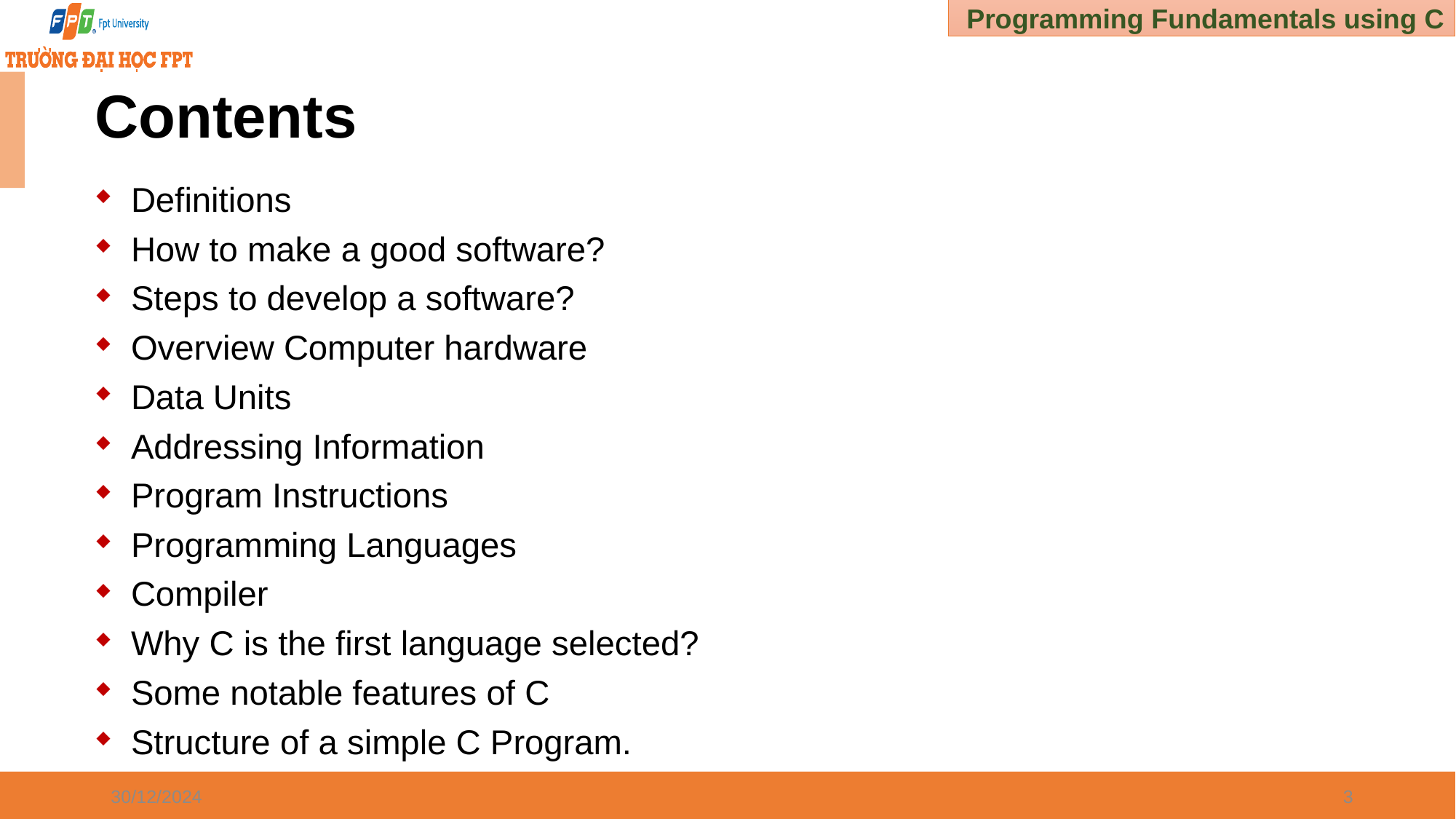

# Contents
Definitions
How to make a good software?
Steps to develop a software?
Overview Computer hardware
Data Units
Addressing Information
Program Instructions
Programming Languages
Compiler
Why C is the first language selected?
Some notable features of C
Structure of a simple C Program.
30/12/2024
3